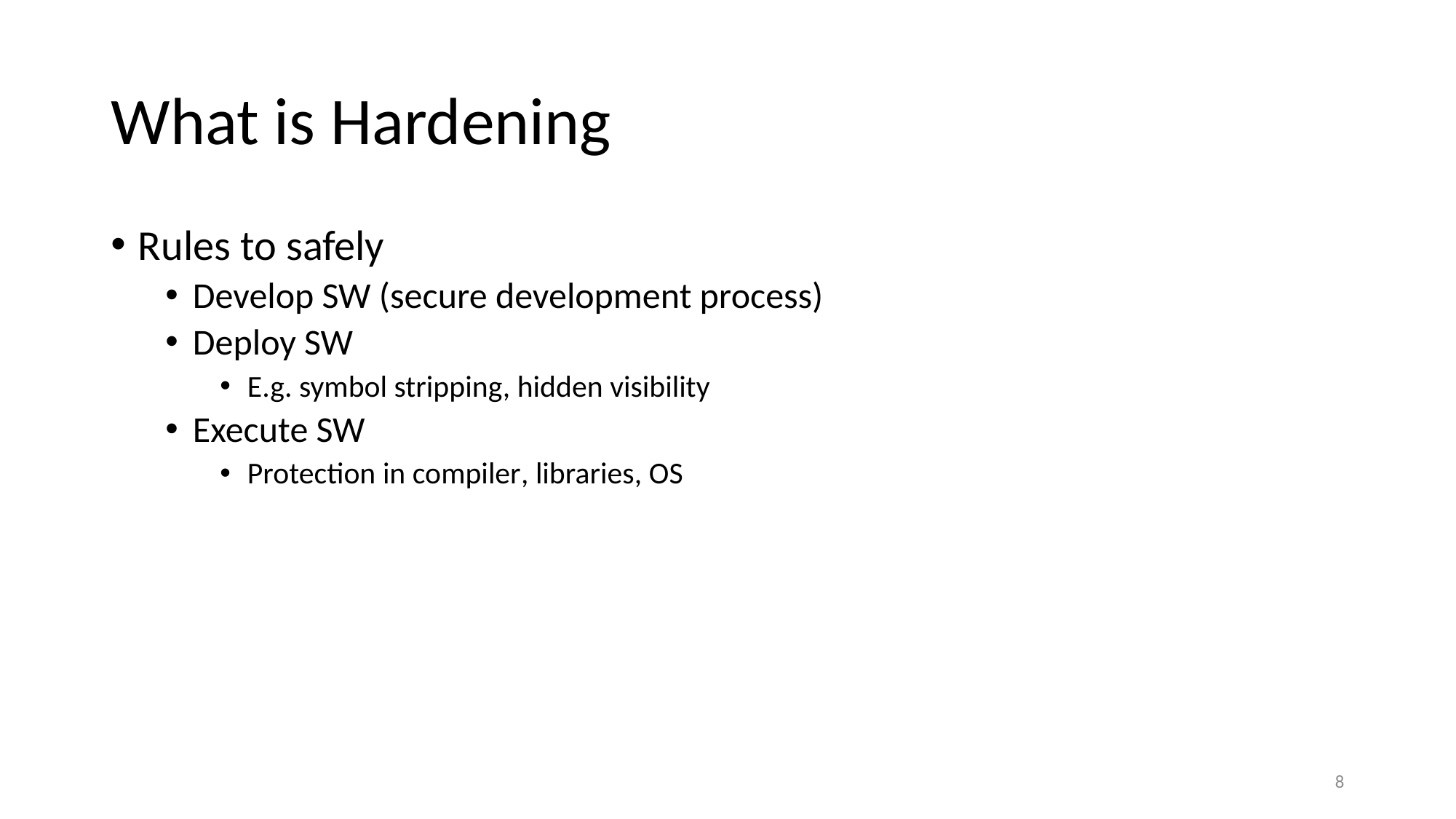

# What is Hardening
Rules to safely
Develop SW (secure development process)
Deploy SW
E.g. symbol stripping, hidden visibility
Execute SW
Protection in compiler, libraries, OS
8